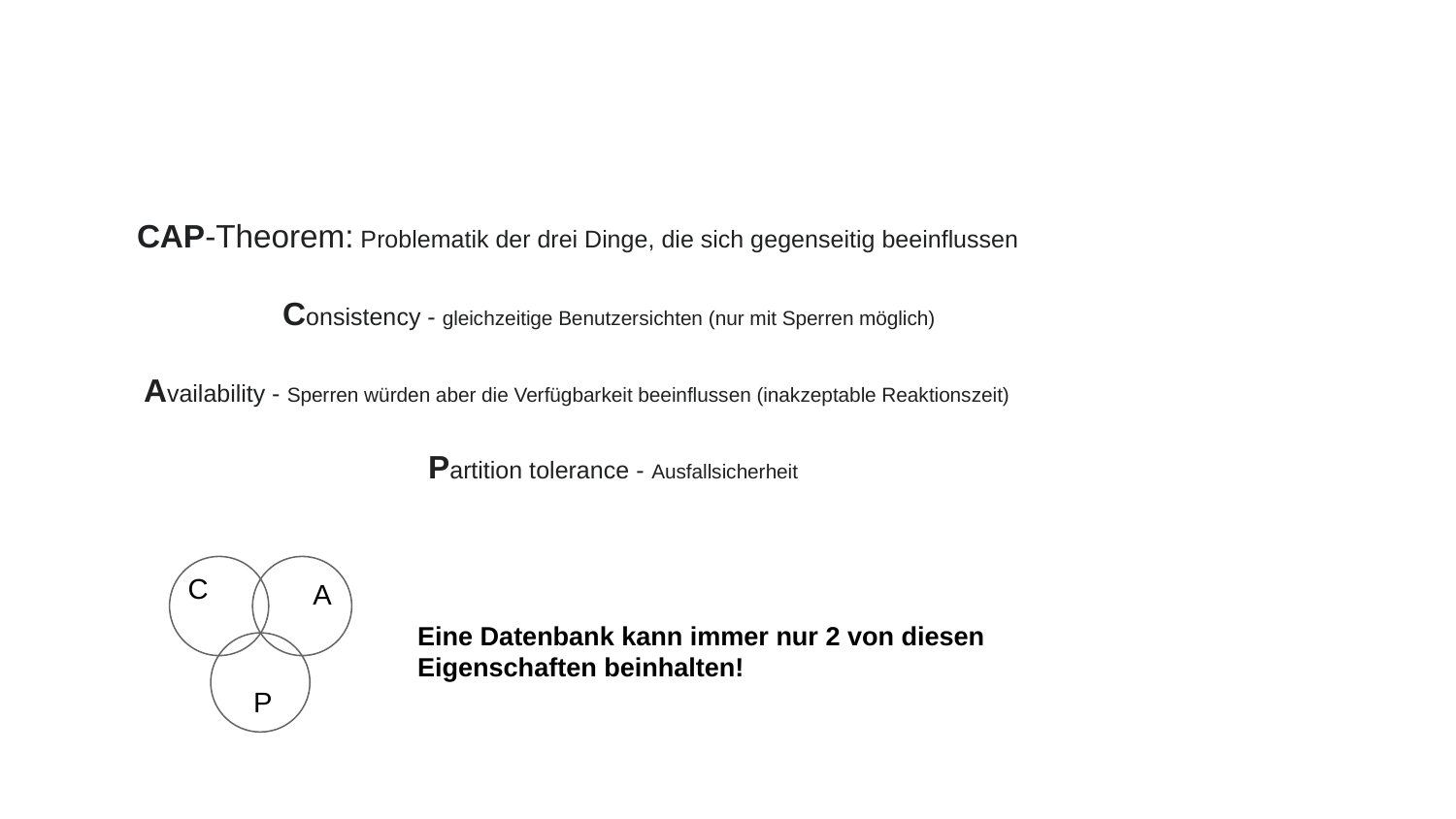

#
CAP-Theorem: Problematik der drei Dinge, die sich gegenseitig beeinflussen
 	Consistency - gleichzeitige Benutzersichten (nur mit Sperren möglich)
 Availability - Sperren würden aber die Verfügbarkeit beeinflussen (inakzeptable Reaktionszeit)
 		Partition tolerance - Ausfallsicherheit

C

A
Eine Datenbank kann immer nur 2 von diesen Eigenschaften beinhalten!

P